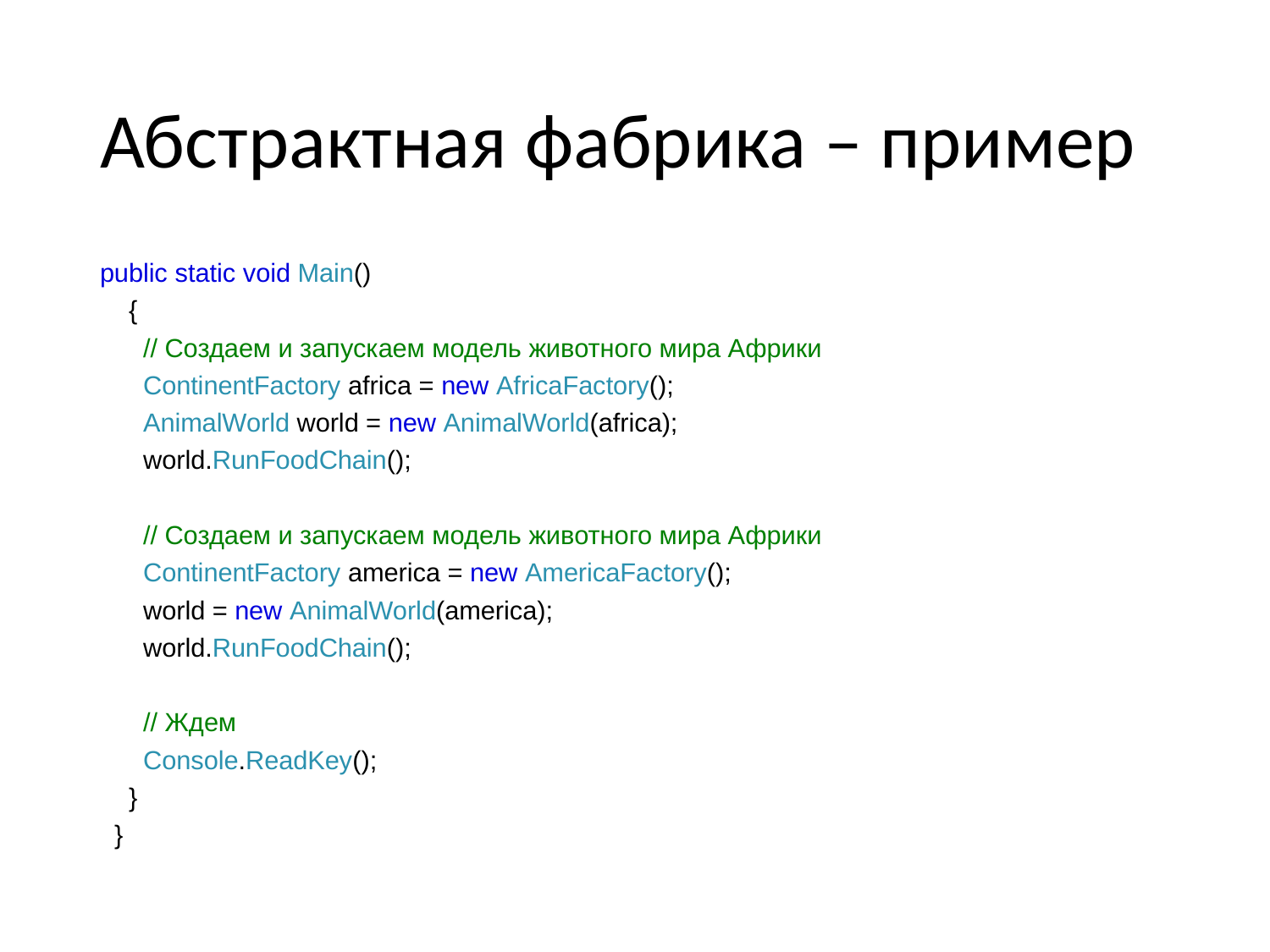

# Абстрактная фабрика – пример
public static void Main()
    {
      // Создаем и запускаем модель животного мира Африки
      ContinentFactory africa = new AfricaFactory();
      AnimalWorld world = new AnimalWorld(africa);
      world.RunFoodChain();

      // Создаем и запускаем модель животного мира Африки
      ContinentFactory america = new AmericaFactory();
      world = new AnimalWorld(america);
      world.RunFoodChain();

      // Ждем
      Console.ReadKey();
    }
  }